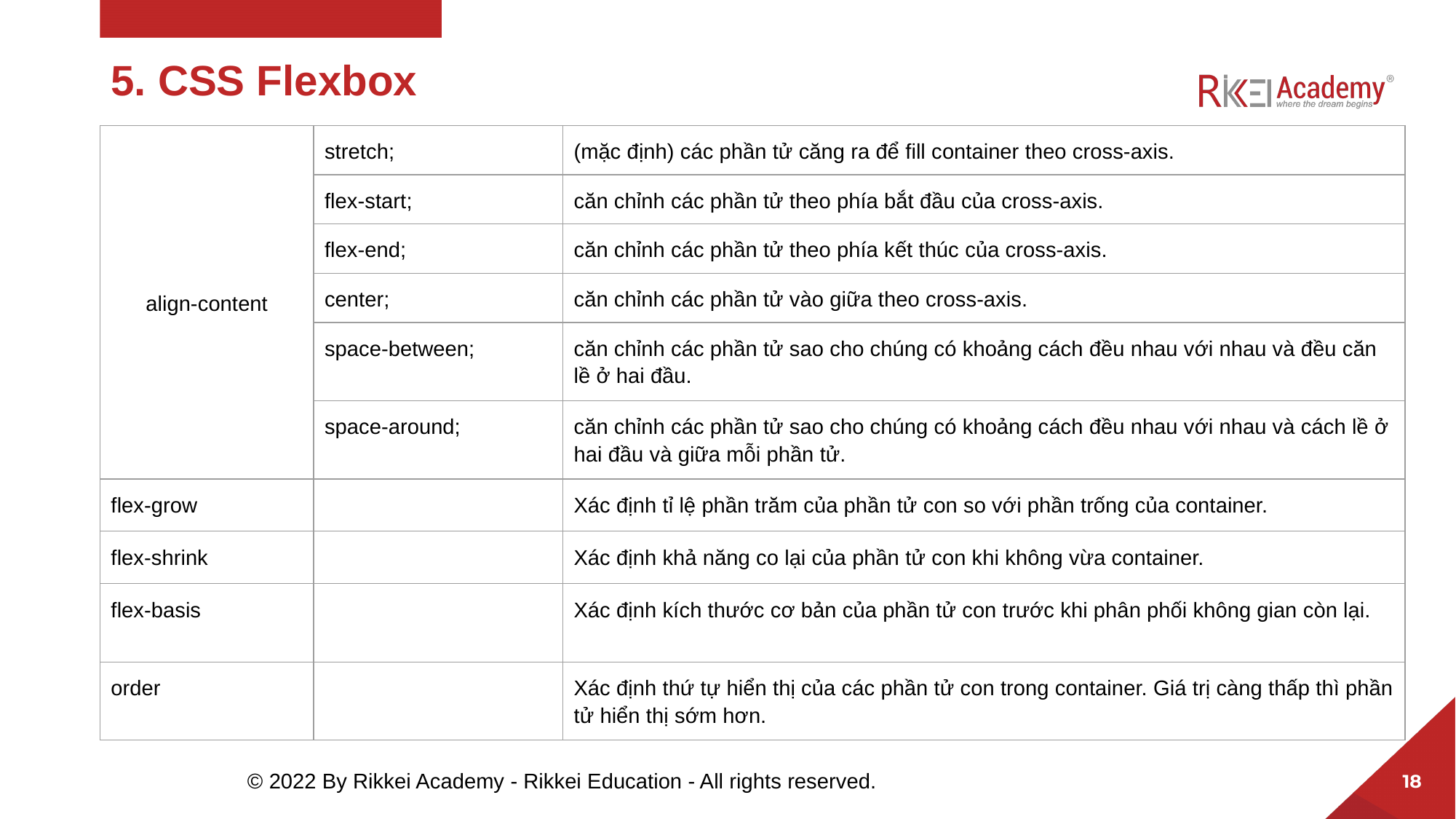

# 5. CSS Flexbox
| align-content | stretch; | (mặc định) các phần tử căng ra để fill container theo cross-axis. |
| --- | --- | --- |
|  | flex-start; | căn chỉnh các phần tử theo phía bắt đầu của cross-axis. |
|  | flex-end; | căn chỉnh các phần tử theo phía kết thúc của cross-axis. |
|  | center; | căn chỉnh các phần tử vào giữa theo cross-axis. |
|  | space-between; | căn chỉnh các phần tử sao cho chúng có khoảng cách đều nhau với nhau và đều căn lề ở hai đầu. |
|  | space-around; | căn chỉnh các phần tử sao cho chúng có khoảng cách đều nhau với nhau và cách lề ở hai đầu và giữa mỗi phần tử. |
| flex-grow |  | Xác định tỉ lệ phần trăm của phần tử con so với phần trống của container. |
| flex-shrink |  | Xác định khả năng co lại của phần tử con khi không vừa container. |
| flex-basis |  | Xác định kích thước cơ bản của phần tử con trước khi phân phối không gian còn lại. |
| order |  | Xác định thứ tự hiển thị của các phần tử con trong container. Giá trị càng thấp thì phần tử hiển thị sớm hơn. |